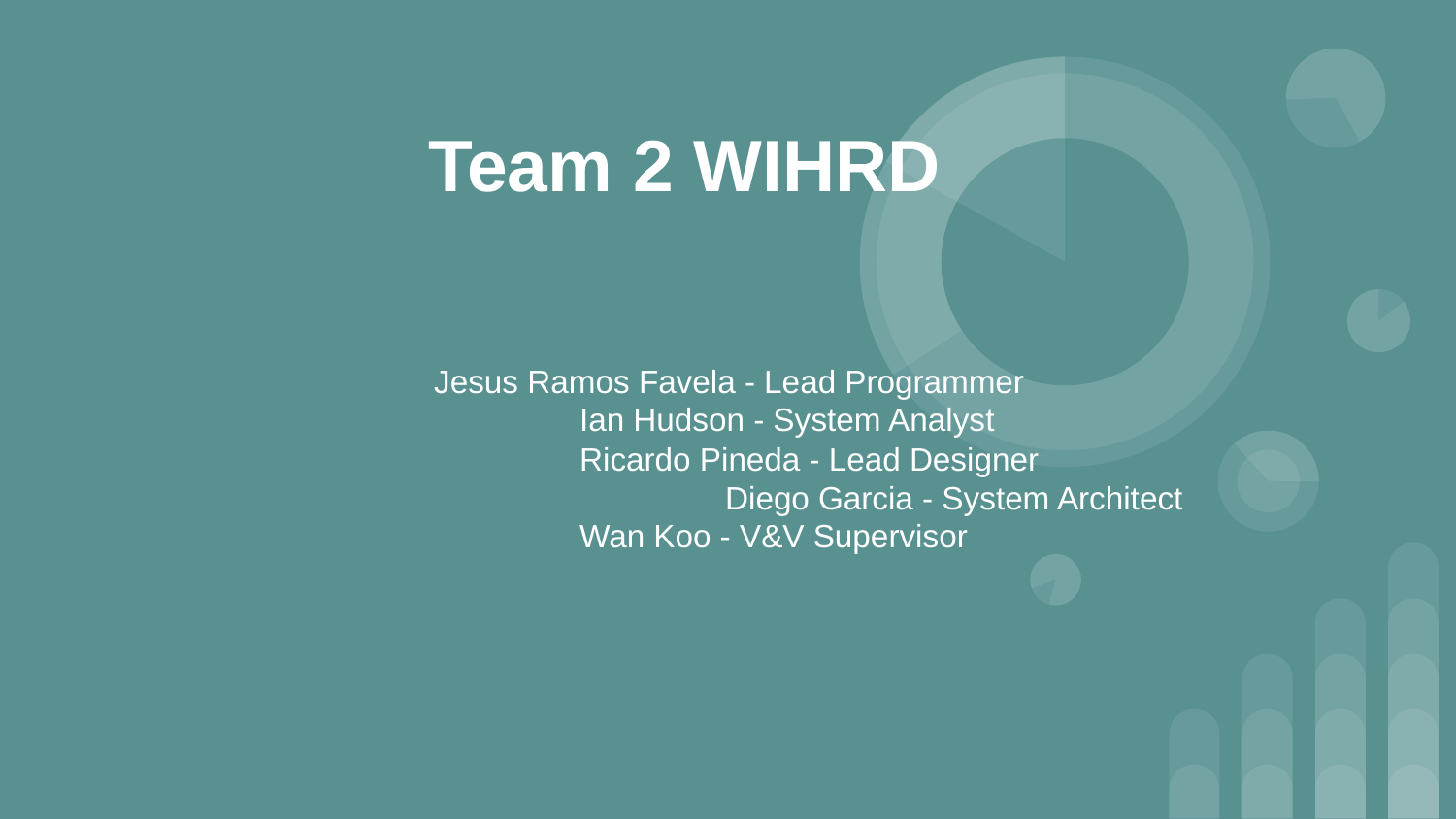

# Team 2 WIHRD
       Jesus Ramos Favela - Lead Programmer
    		       Ian Hudson - System Analyst
    		       Ricardo Pineda - Lead Designer
      				       Diego Garcia - System Architect
         		       Wan Koo - V&V Supervisor